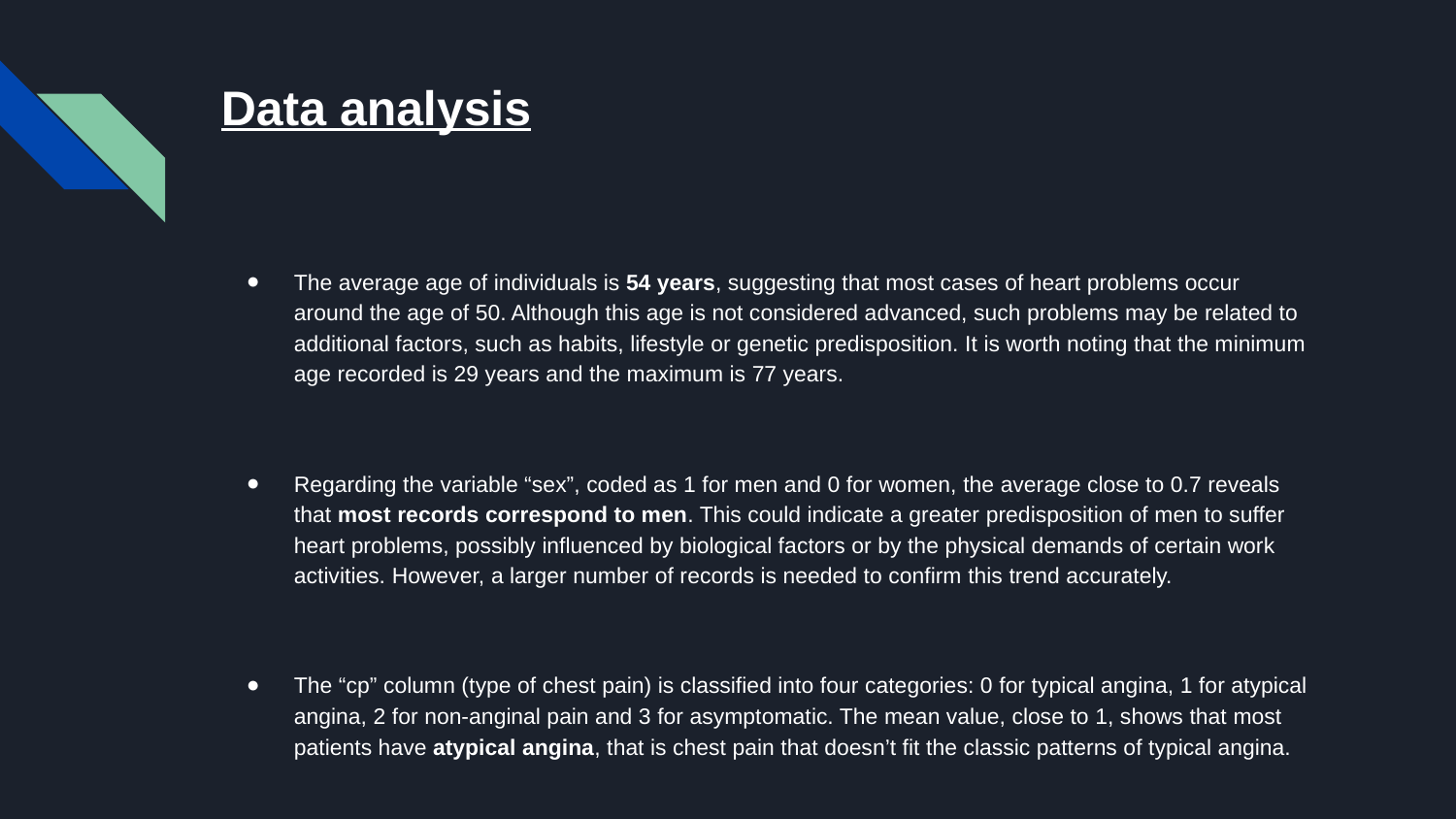

# Data analysis
The average age of individuals is 54 years, suggesting that most cases of heart problems occur around the age of 50. Although this age is not considered advanced, such problems may be related to additional factors, such as habits, lifestyle or genetic predisposition. It is worth noting that the minimum age recorded is 29 years and the maximum is 77 years.

Regarding the variable “sex”, coded as 1 for men and 0 for women, the average close to 0.7 reveals that most records correspond to men. This could indicate a greater predisposition of men to suffer heart problems, possibly influenced by biological factors or by the physical demands of certain work activities. However, a larger number of records is needed to confirm this trend accurately.

The “cp” column (type of chest pain) is classified into four categories: 0 for typical angina, 1 for atypical angina, 2 for non-anginal pain and 3 for asymptomatic. The mean value, close to 1, shows that most patients have atypical angina, that is chest pain that doesn’t fit the classic patterns of typical angina.